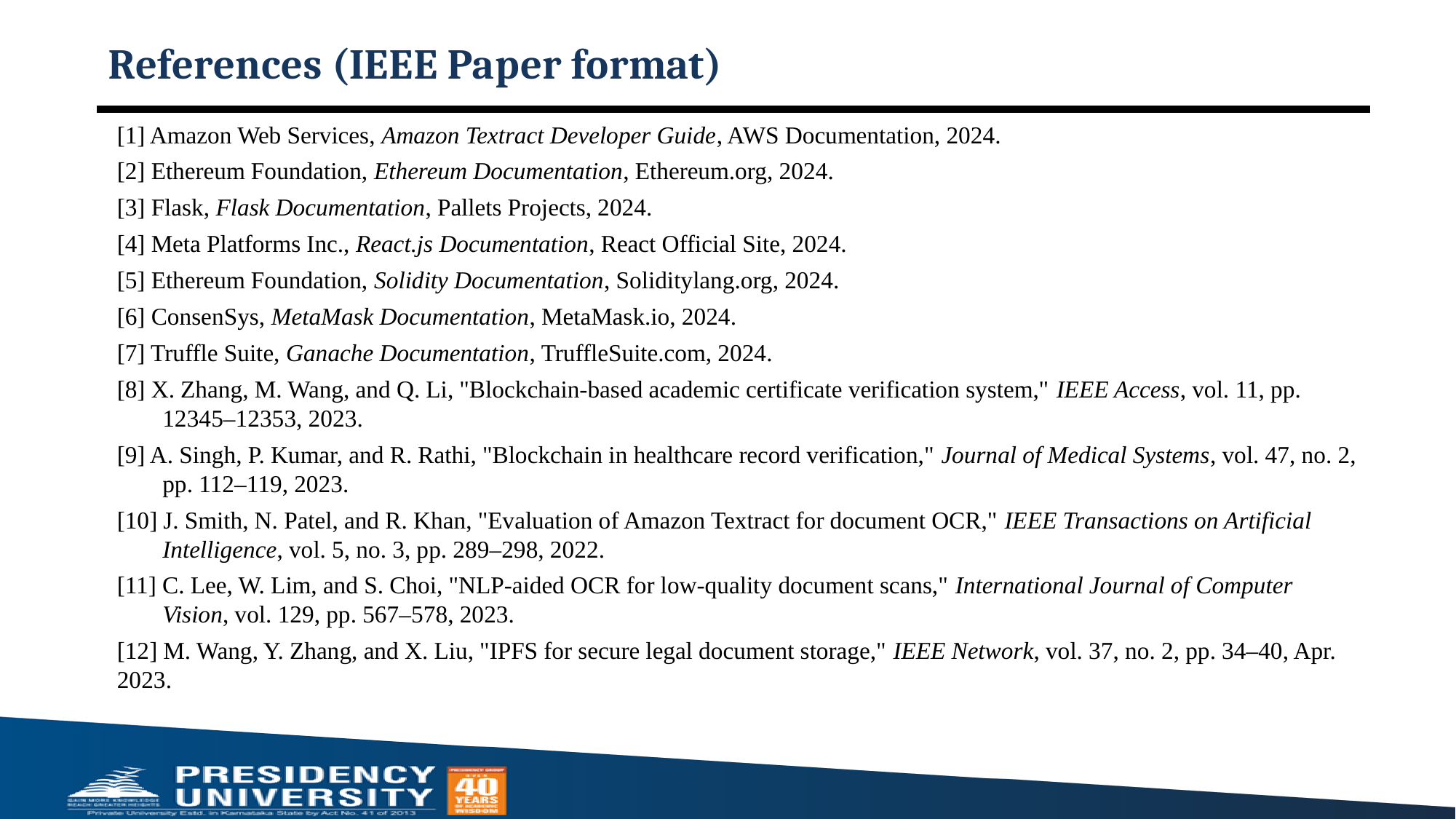

# References (IEEE Paper format)
[1] Amazon Web Services, Amazon Textract Developer Guide, AWS Documentation, 2024.
[2] Ethereum Foundation, Ethereum Documentation, Ethereum.org, 2024.
[3] Flask, Flask Documentation, Pallets Projects, 2024.
[4] Meta Platforms Inc., React.js Documentation, React Official Site, 2024.
[5] Ethereum Foundation, Solidity Documentation, Soliditylang.org, 2024.
[6] ConsenSys, MetaMask Documentation, MetaMask.io, 2024.
[7] Truffle Suite, Ganache Documentation, TruffleSuite.com, 2024.
[8] X. Zhang, M. Wang, and Q. Li, "Blockchain-based academic certificate verification system," IEEE Access, vol. 11, pp. 12345–12353, 2023.
[9] A. Singh, P. Kumar, and R. Rathi, "Blockchain in healthcare record verification," Journal of Medical Systems, vol. 47, no. 2, pp. 112–119, 2023.
[10] J. Smith, N. Patel, and R. Khan, "Evaluation of Amazon Textract for document OCR," IEEE Transactions on Artificial Intelligence, vol. 5, no. 3, pp. 289–298, 2022.
[11] C. Lee, W. Lim, and S. Choi, "NLP-aided OCR for low-quality document scans," International Journal of Computer Vision, vol. 129, pp. 567–578, 2023.
[12] M. Wang, Y. Zhang, and X. Liu, "IPFS for secure legal document storage," IEEE Network, vol. 37, no. 2, pp. 34–40, Apr. 2023.